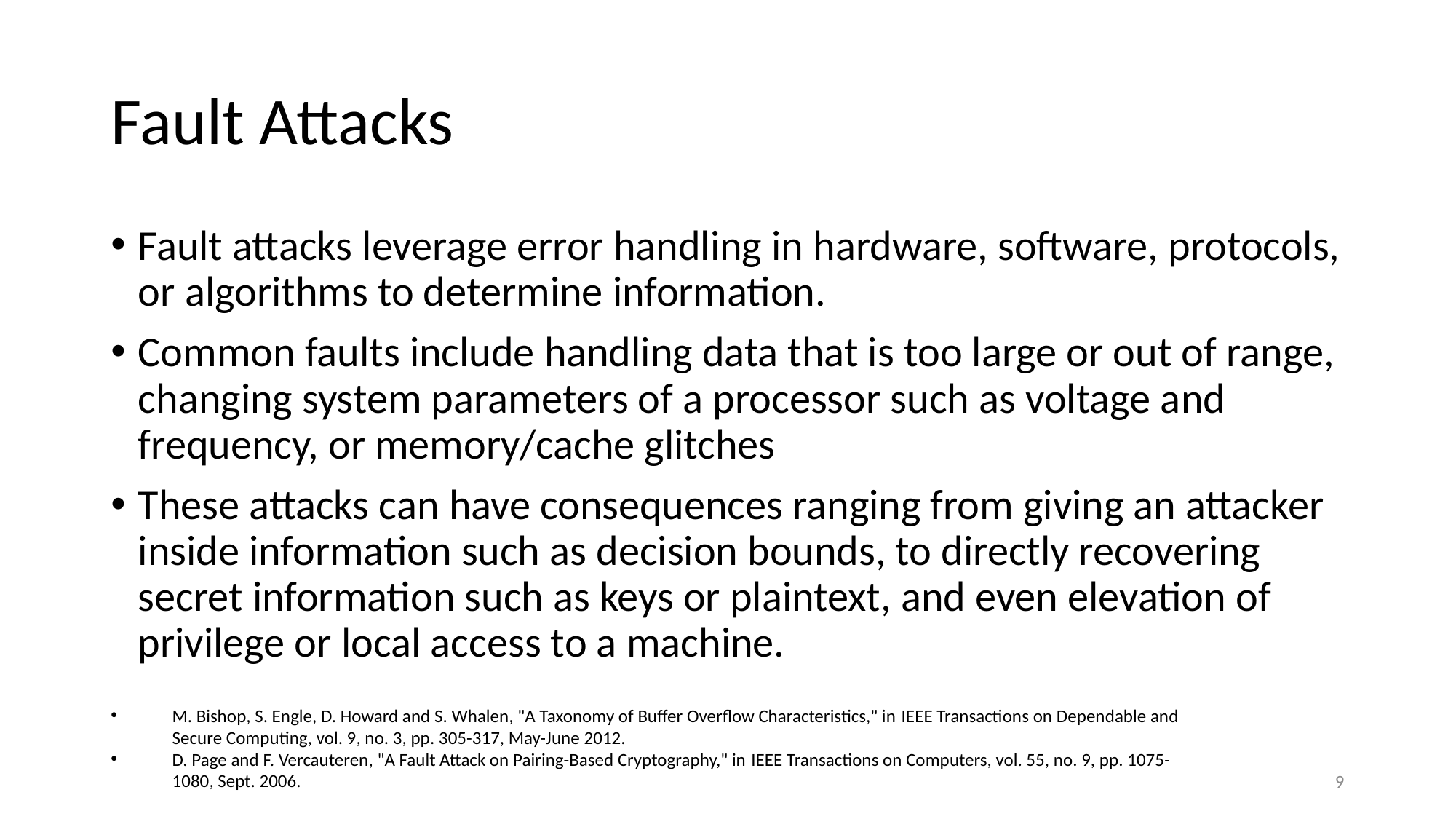

# Fault Attacks
Fault attacks leverage error handling in hardware, software, protocols, or algorithms to determine information.
Common faults include handling data that is too large or out of range, changing system parameters of a processor such as voltage and frequency, or memory/cache glitches
These attacks can have consequences ranging from giving an attacker inside information such as decision bounds, to directly recovering secret information such as keys or plaintext, and even elevation of privilege or local access to a machine.
M. Bishop, S. Engle, D. Howard and S. Whalen, "A Taxonomy of Buffer Overflow Characteristics," in IEEE Transactions on Dependable and Secure Computing, vol. 9, no. 3, pp. 305-317, May-June 2012.
D. Page and F. Vercauteren, "A Fault Attack on Pairing-Based Cryptography," in IEEE Transactions on Computers, vol. 55, no. 9, pp. 1075-1080, Sept. 2006.
9